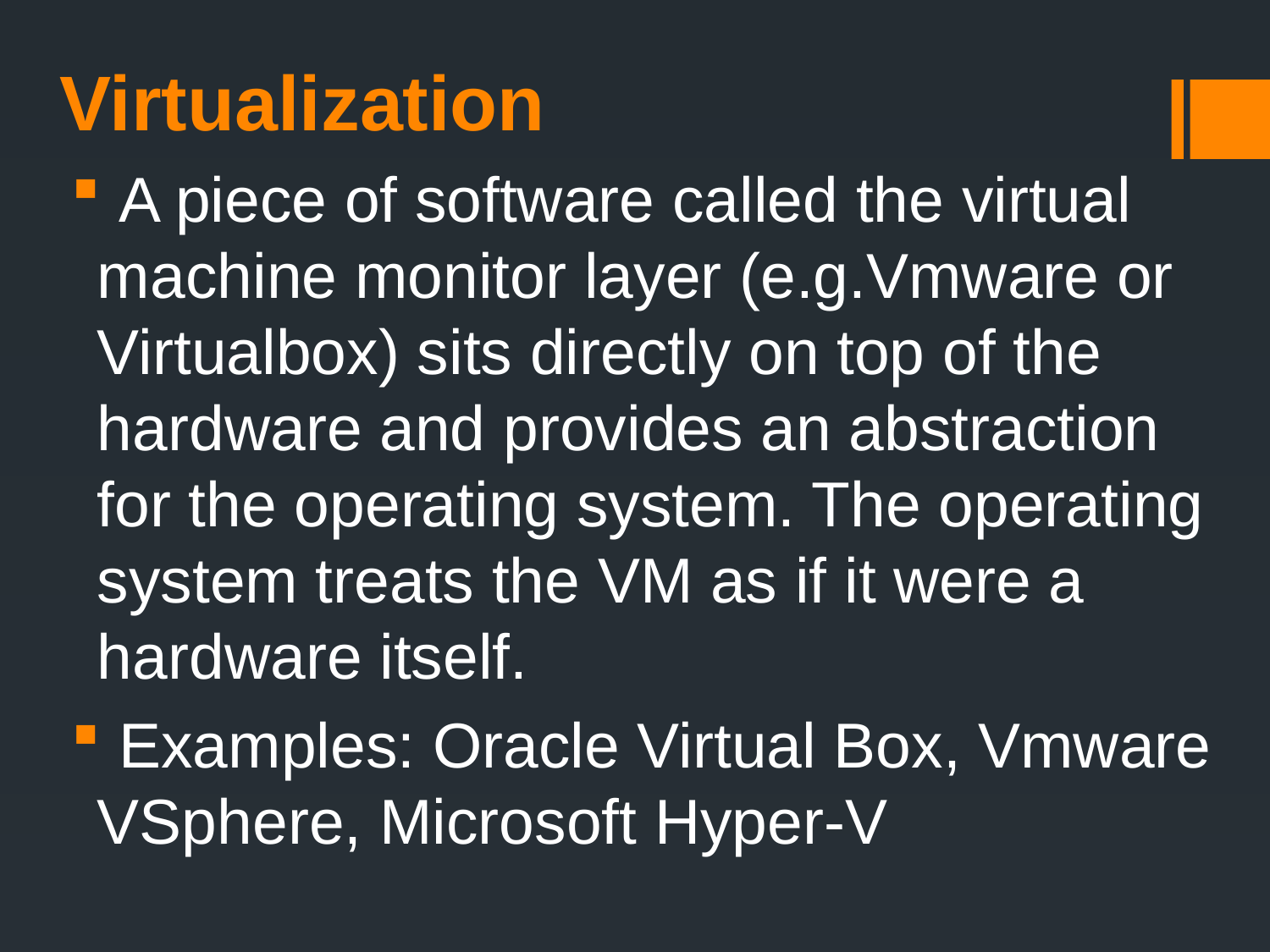

Virtualization
 A piece of software called the virtual machine monitor layer (e.g.Vmware or Virtualbox) sits directly on top of the hardware and provides an abstraction for the operating system. The operating system treats the VM as if it were a hardware itself.
 Examples: Oracle Virtual Box, Vmware VSphere, Microsoft Hyper-V